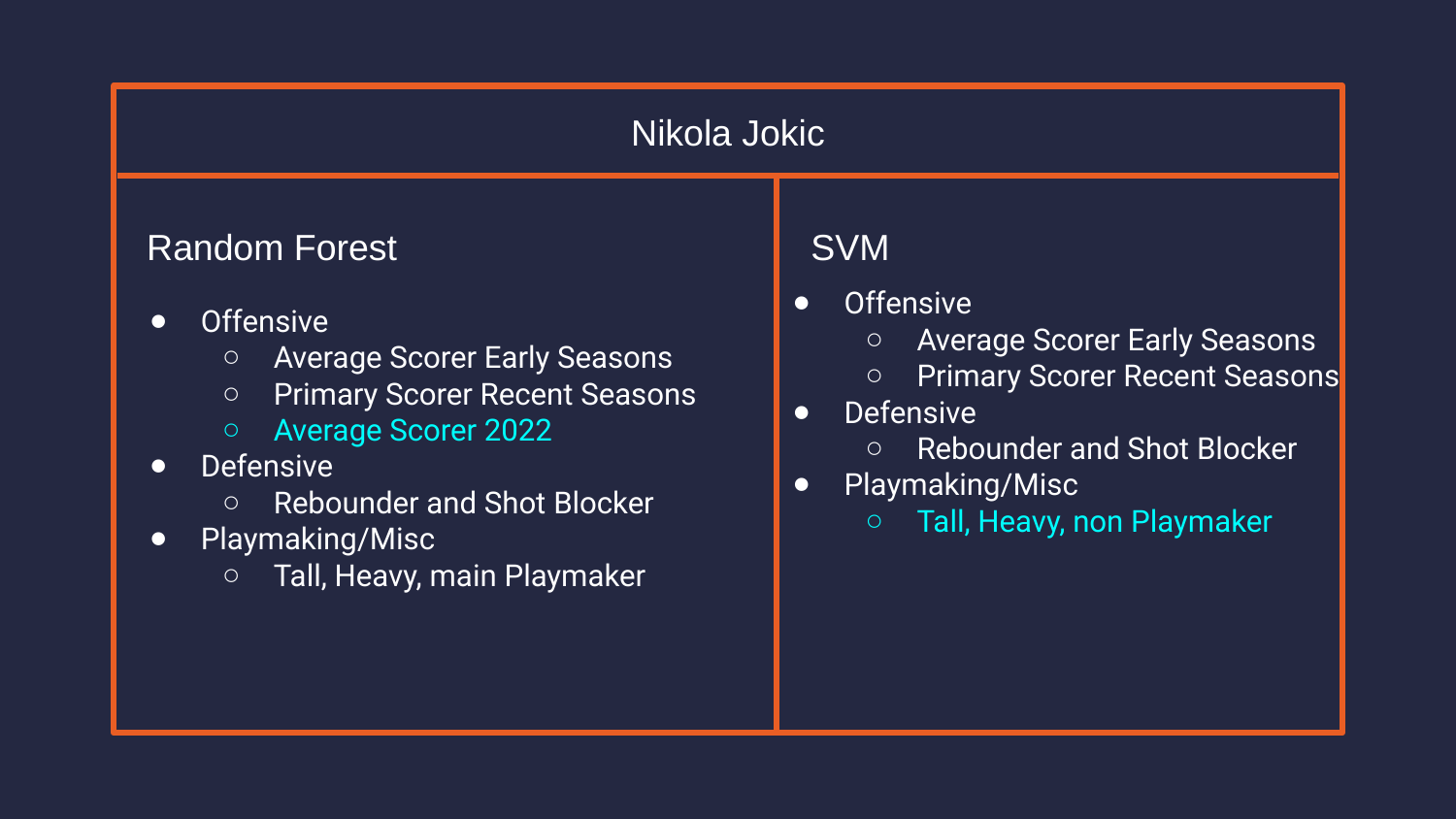

# Nikola Jokic
Random Forest
SVM
Offensive
Average Scorer Early Seasons
Primary Scorer Recent Seasons
Defensive
Rebounder and Shot Blocker
Playmaking/Misc
Tall, Heavy, non Playmaker
Offensive
Average Scorer Early Seasons
Primary Scorer Recent Seasons
Average Scorer 2022
Defensive
Rebounder and Shot Blocker
Playmaking/Misc
Tall, Heavy, main Playmaker